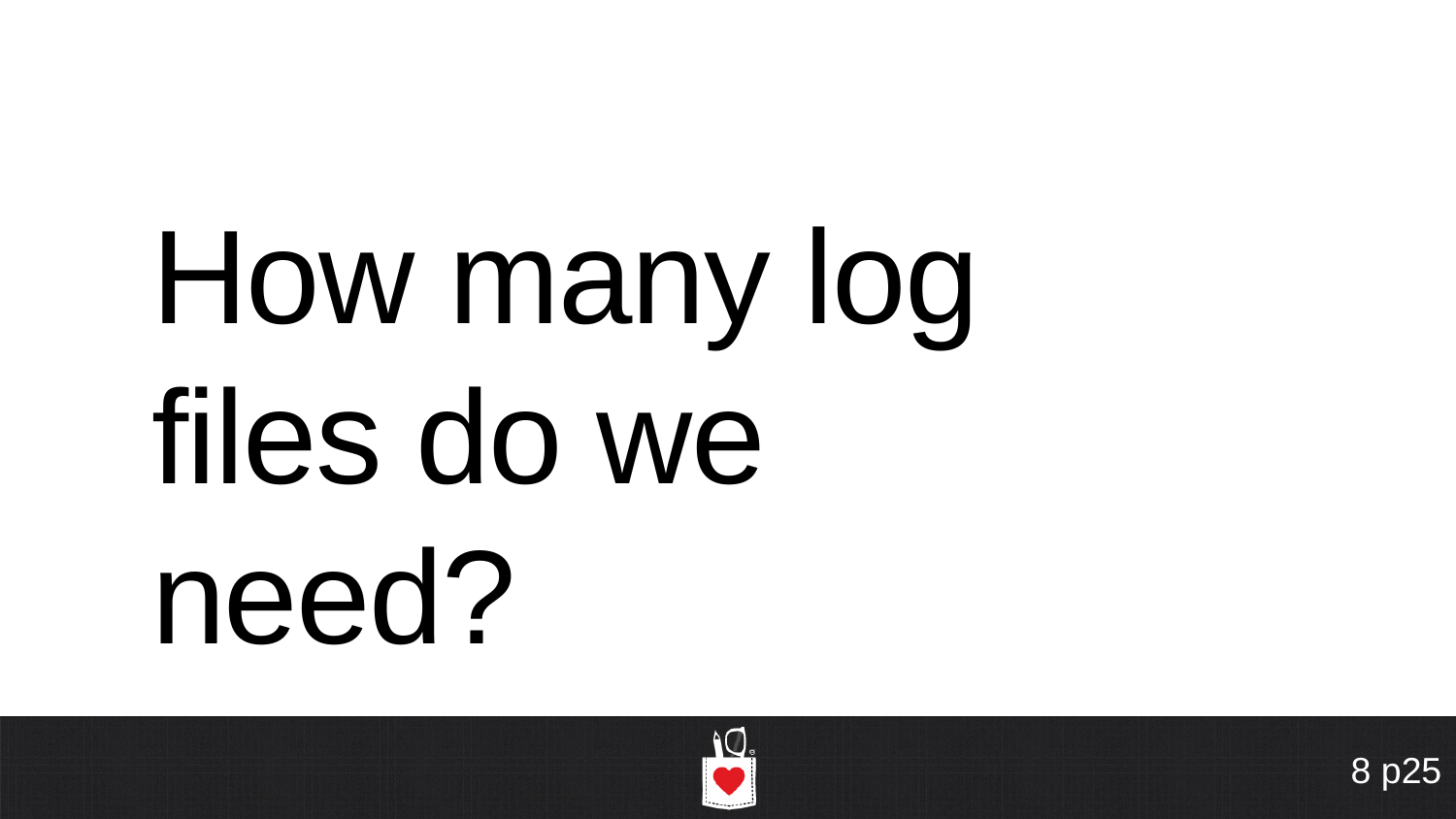

# How many log files do we need?